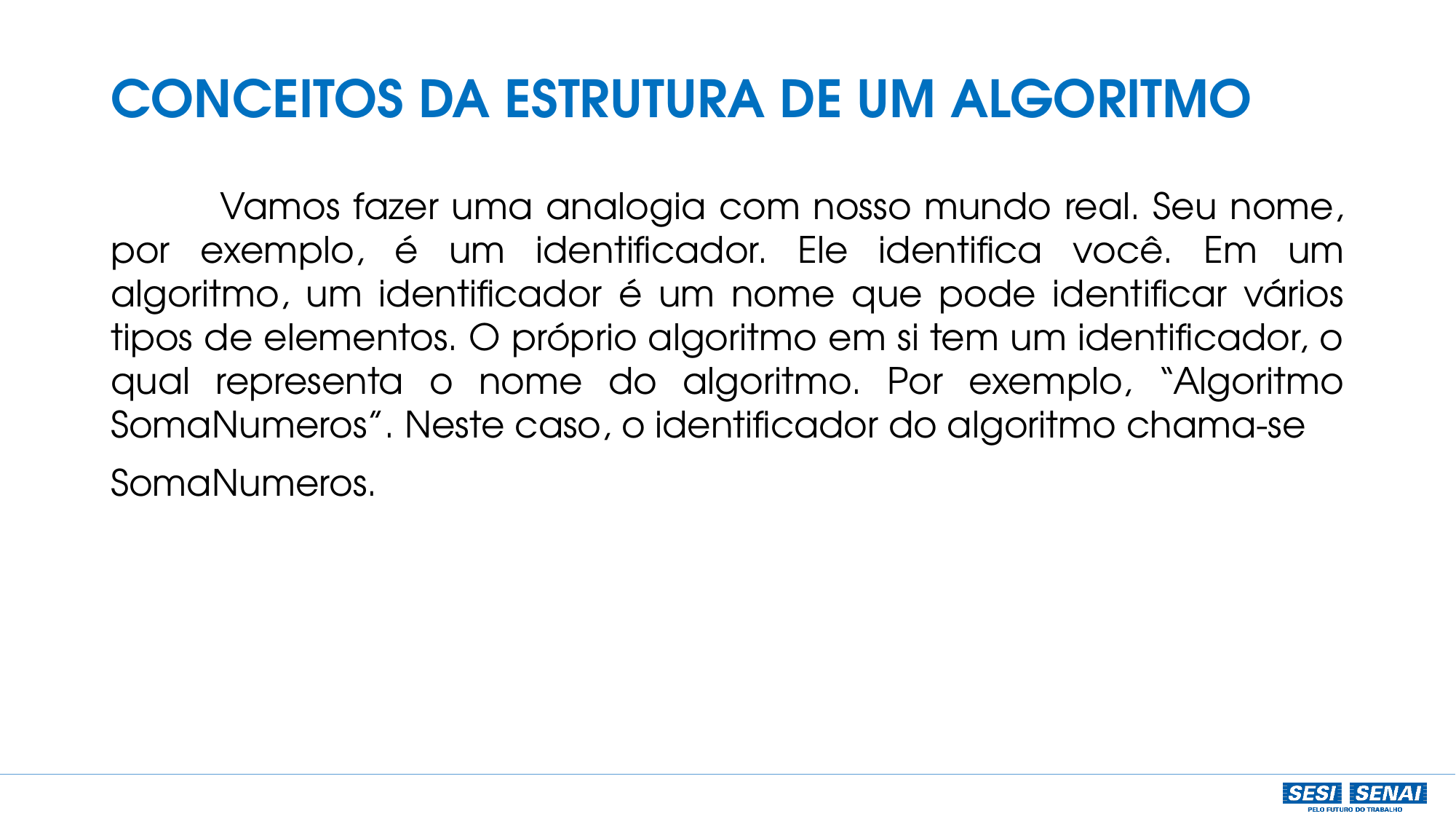

# CONCEITOS DA ESTRUTURA DE UM ALGORITMO
	Vamos fazer uma analogia com nosso mundo real. Seu nome, por exemplo, é um identificador. Ele identifica você. Em um algoritmo, um identificador é um nome que pode identificar vários tipos de elementos. O próprio algoritmo em si tem um identificador, o qual representa o nome do algoritmo. Por exemplo, “Algoritmo SomaNumeros”. Neste caso, o identificador do algoritmo chama-se
SomaNumeros.